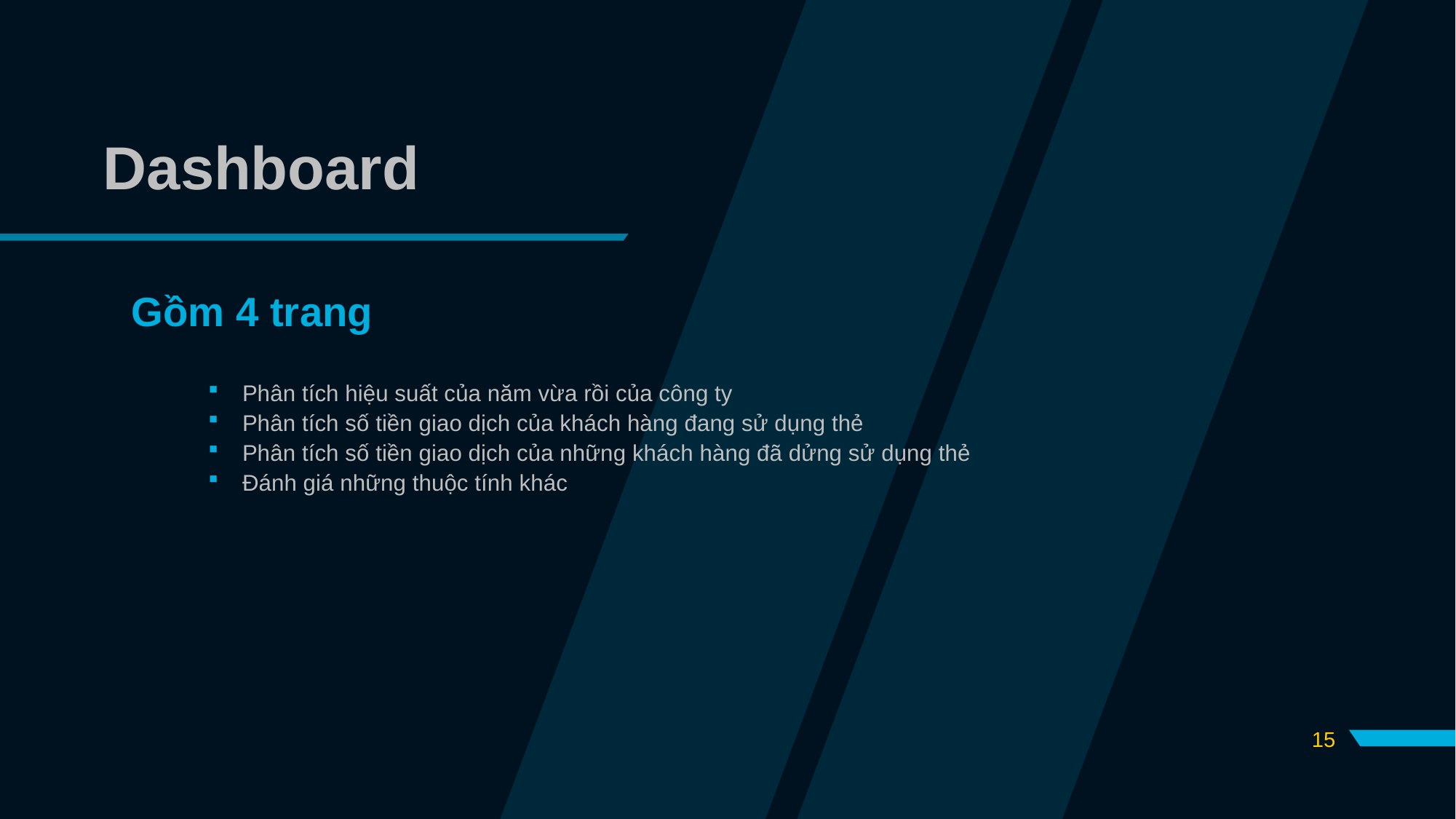

# Dashboard
Gồm 4 trang

Phân tích hiệu suất của năm vừa rồi của công ty
Phân tích số tiền giao dịch của khách hàng đang sử dụng thẻ
Phân tích số tiền giao dịch của những khách hàng đã dửng sử dụng thẻ
Đánh giá những thuộc tính khác

15